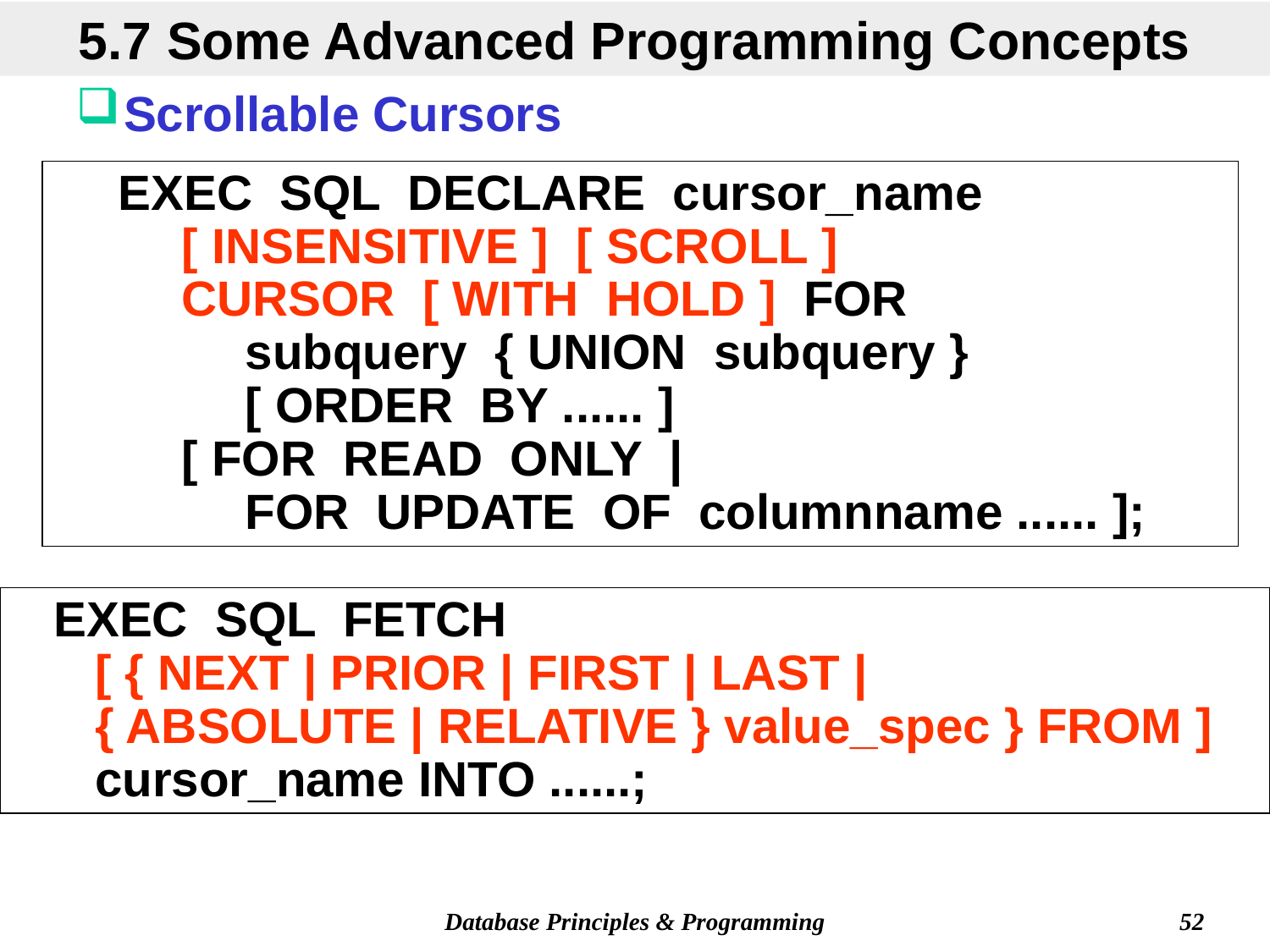

# 5.7 Some Advanced Programming Concepts
Scrollable Cursors
EXEC  SQL  DECLARE  cursor_name
[ INSENSITIVE ]  [ SCROLL ]
CURSOR  [ WITH  HOLD ]  FOR
subquery  { UNION  subquery }
[ ORDER  BY ...... ]
[ FOR  READ  ONLY  |
FOR  UPDATE  OF  columnname ...... ];
   EXEC  SQL  FETCH
      [ { NEXT | PRIOR | FIRST | LAST |
      { ABSOLUTE | RELATIVE } value_spec } FROM ]
      cursor_name INTO ......;

Database Principles & Programming
52